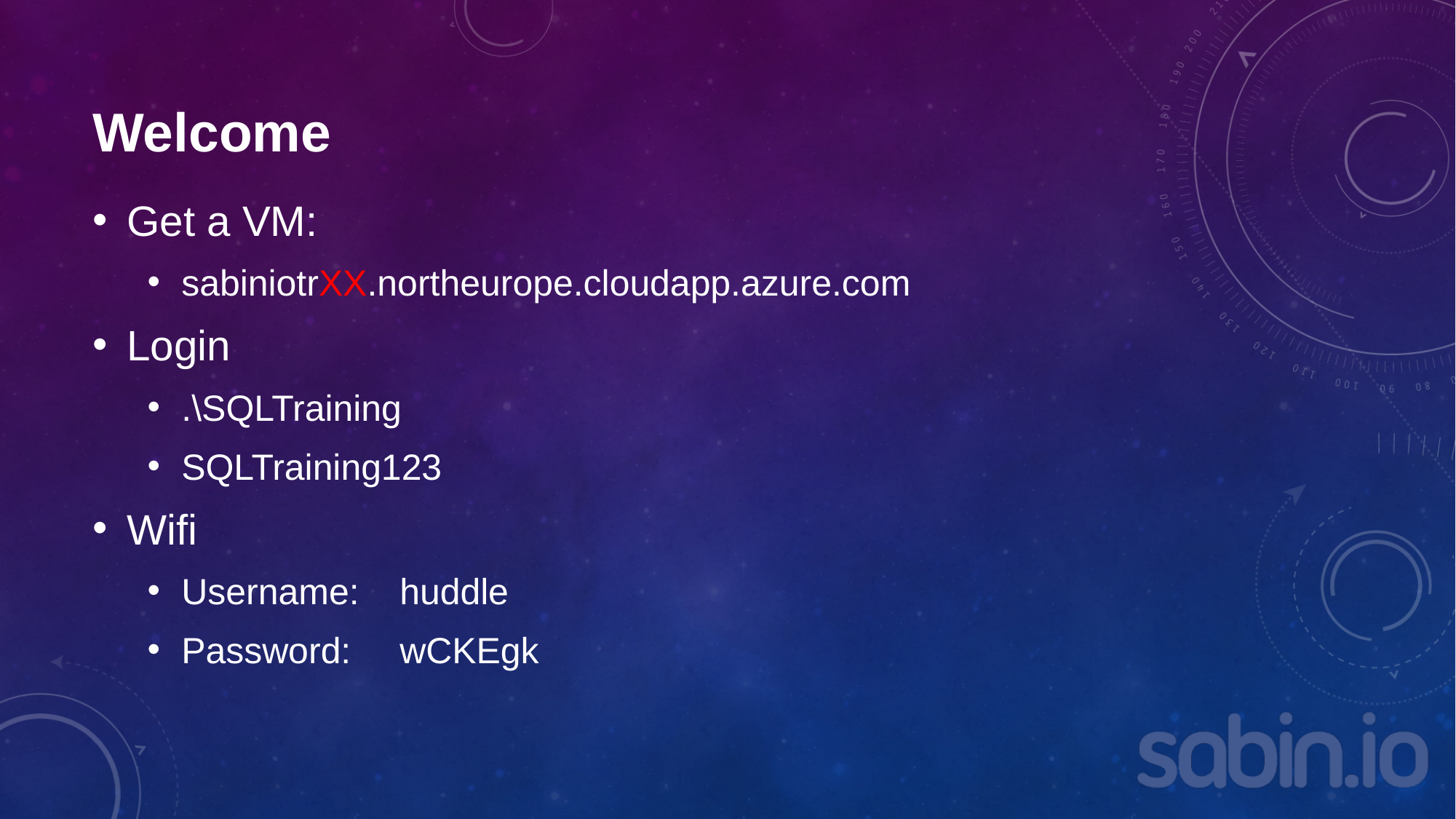

# Welcome
Get a VM:
sabiniotrXX.northeurope.cloudapp.azure.com
Login
.\SQLTraining
SQLTraining123
Wifi
Username:	huddle
Password:	wCKEgk